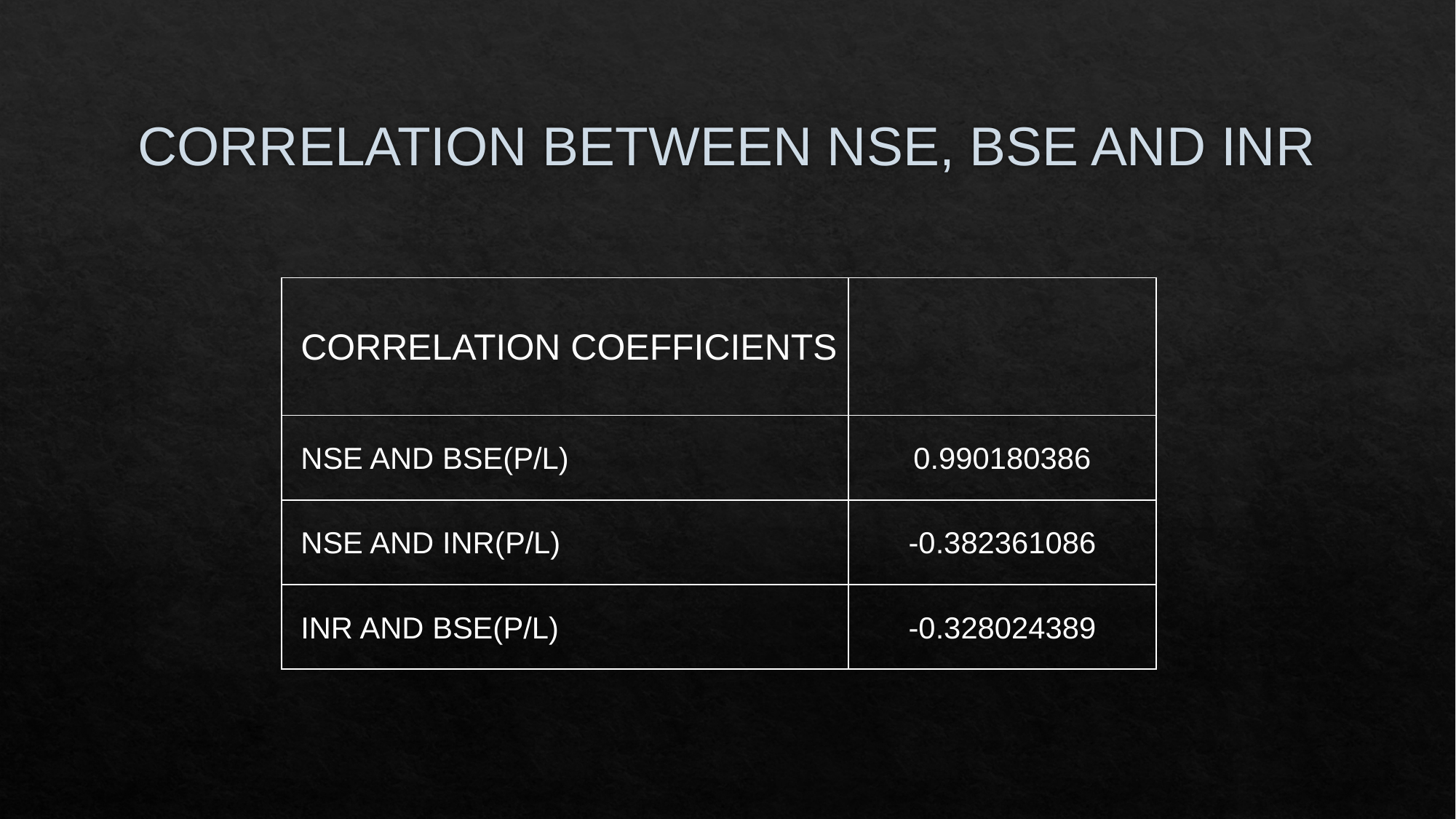

# CORRELATION BETWEEN NSE, BSE AND INR
| CORRELATION COEFFICIENTS |  |
| --- | --- |
| NSE AND BSE(P/L) | 0.990180386 |
| NSE AND INR(P/L) | -0.382361086 |
| INR AND BSE(P/L) | -0.328024389 |